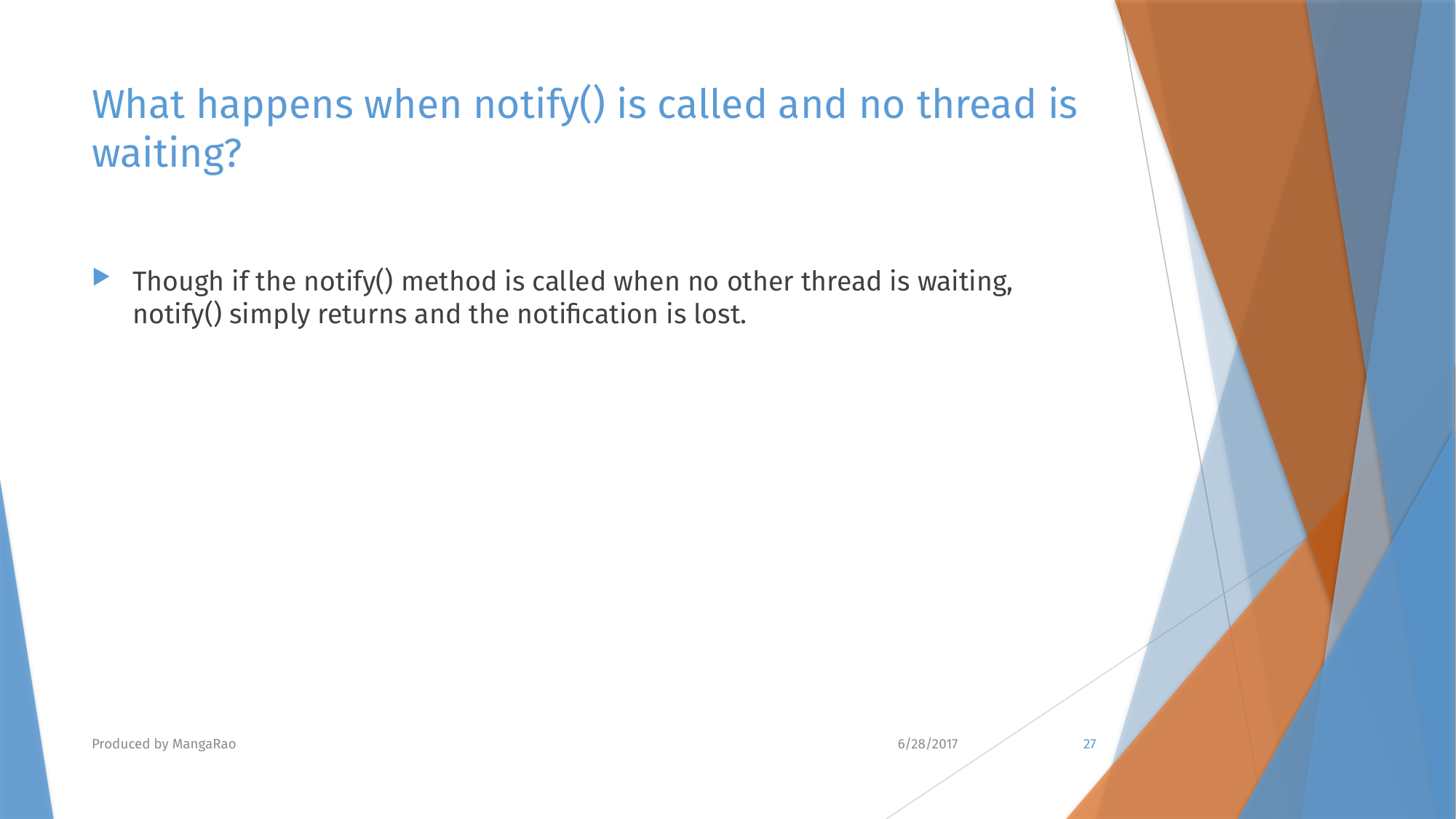

# What happens when notify() is called and no thread is waiting?
Though if the notify() method is called when no other thread is waiting, notify() simply returns and the notification is lost.
Produced by MangaRao
6/28/2017
27